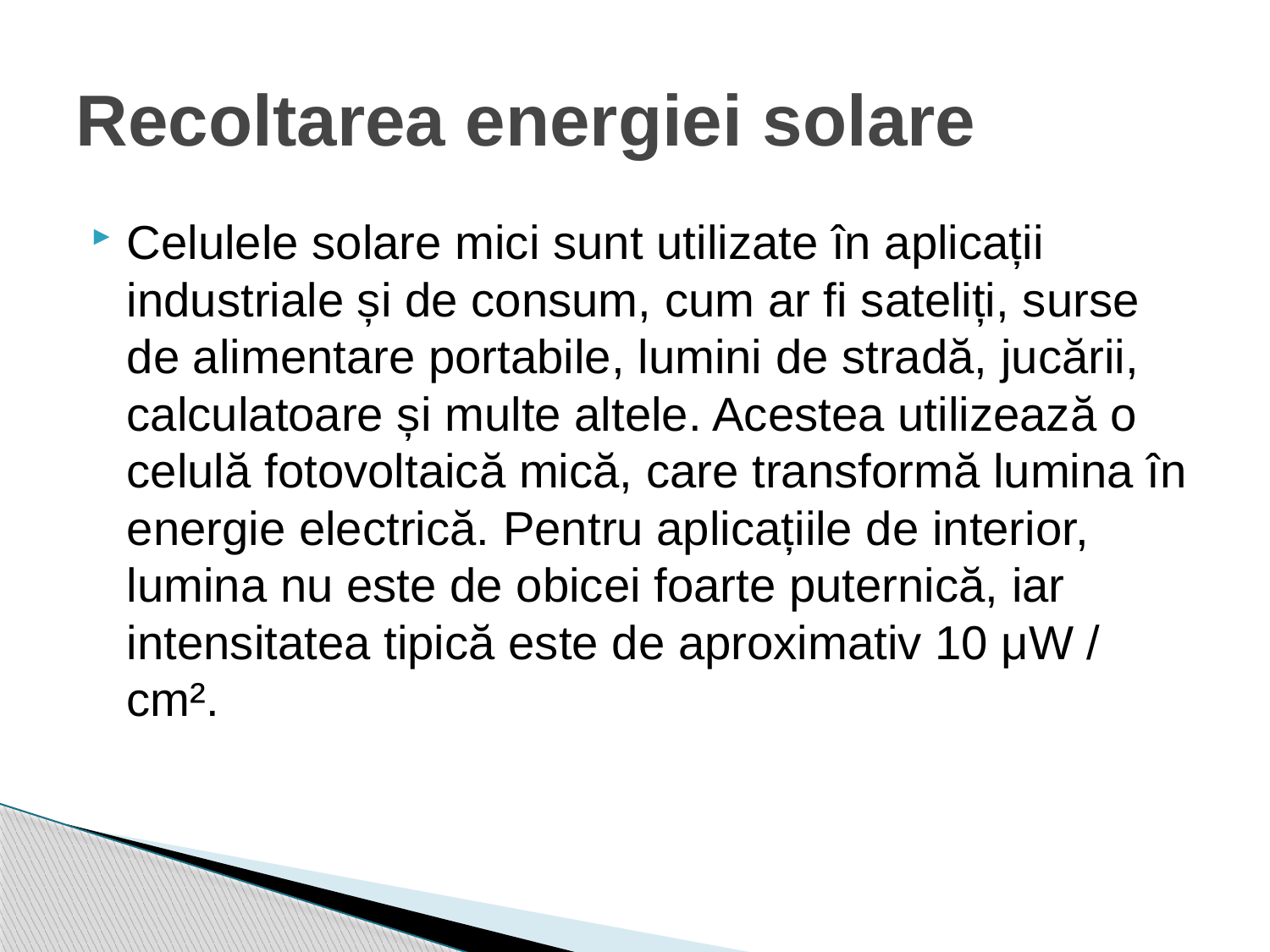

# Recoltarea energiei solare
Celulele solare mici sunt utilizate în aplicații industriale și de consum, cum ar fi sateliți, surse de alimentare portabile, lumini de stradă, jucării, calculatoare și multe altele. Acestea utilizează o celulă fotovoltaică mică, care transformă lumina în energie electrică. Pentru aplicațiile de interior, lumina nu este de obicei foarte puternică, iar intensitatea tipică este de aproximativ 10 μW / cm².